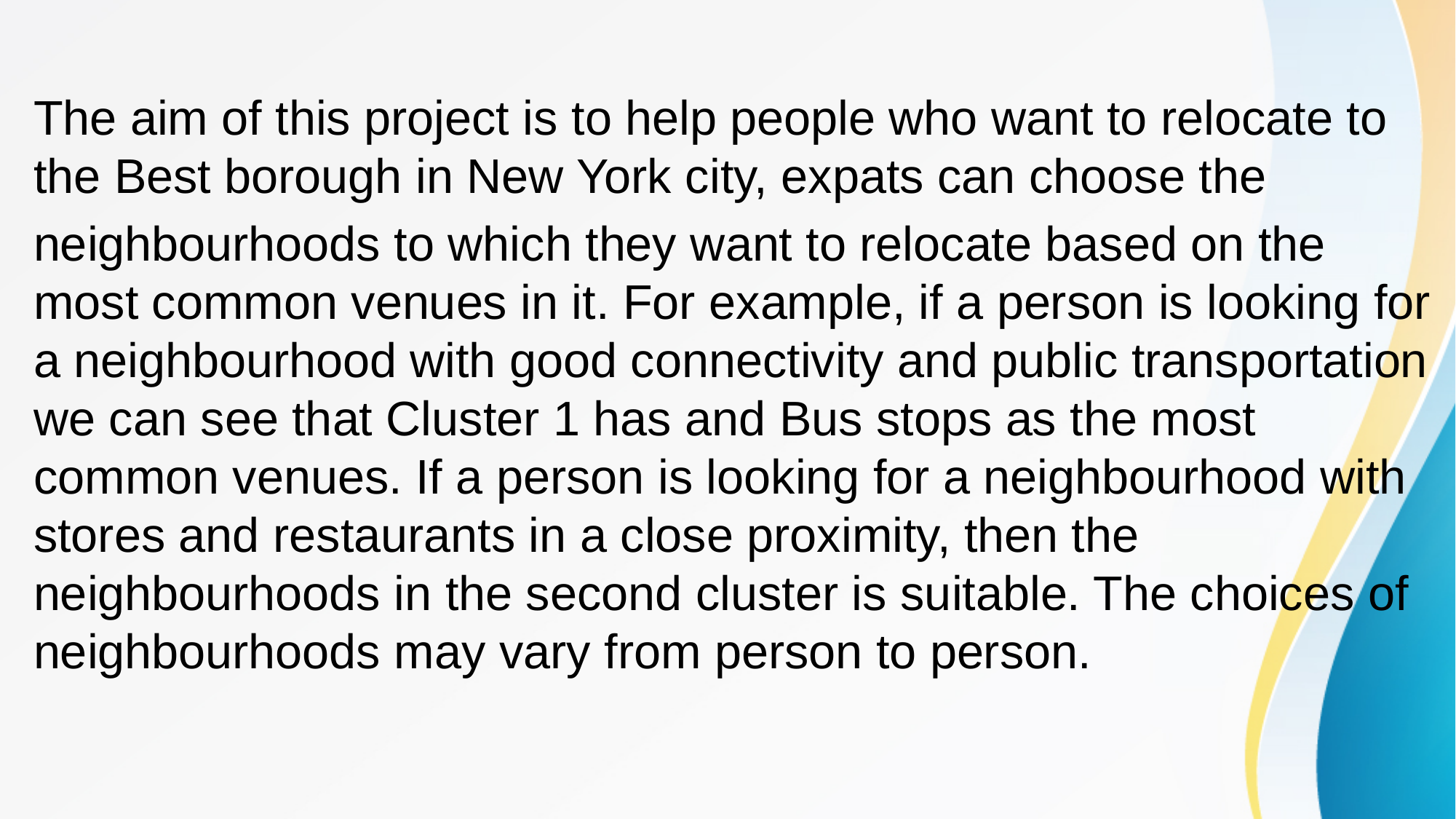

The aim of this project is to help people who want to relocate to the Best borough in New York city, expats can choose the
neighbourhoods to which they want to relocate based on the most common venues in it. For example, if a person is looking for a neighbourhood with good connectivity and public transportation we can see that Cluster 1 has and Bus stops as the most common venues. If a person is looking for a neighbourhood with stores and restaurants in a close proximity, then the neighbourhoods in the second cluster is suitable. The choices of neighbourhoods may vary from person to person.